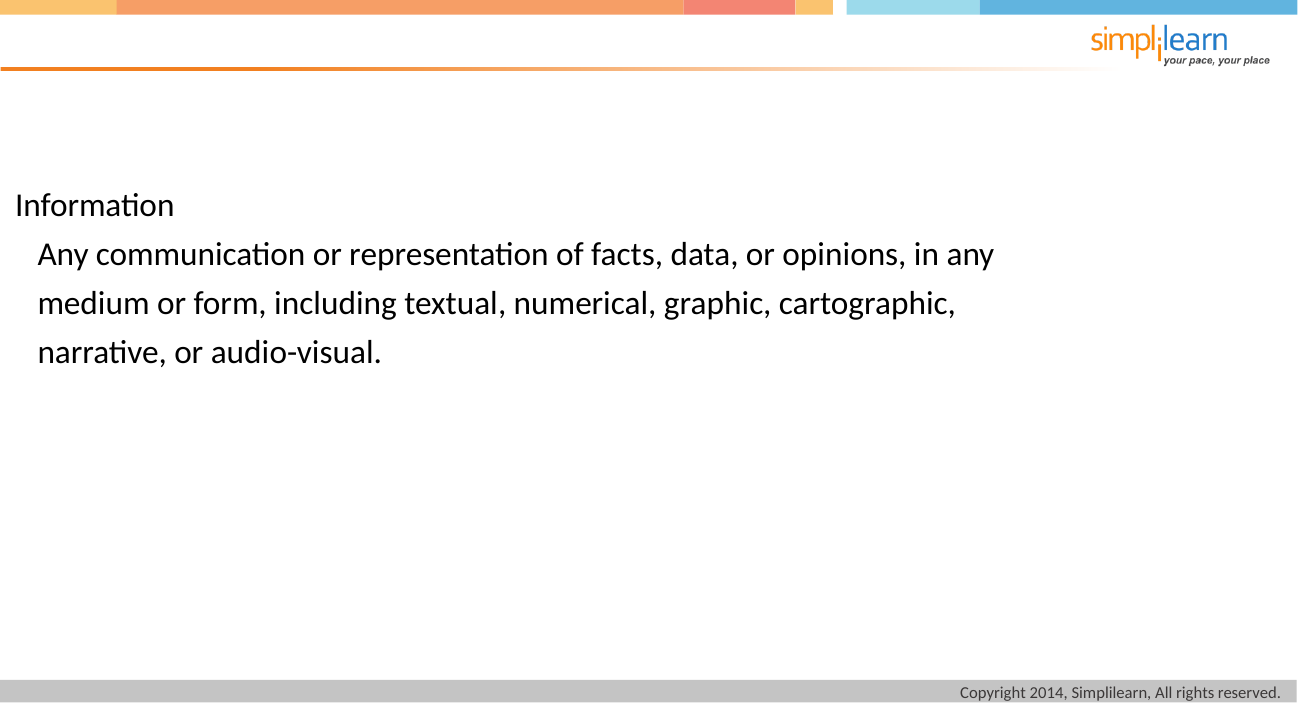

Information
   Any communication or representation of facts, data, or opinions, in any
   medium or form, including textual, numerical, graphic, cartographic,
   narrative, or audio-visual.